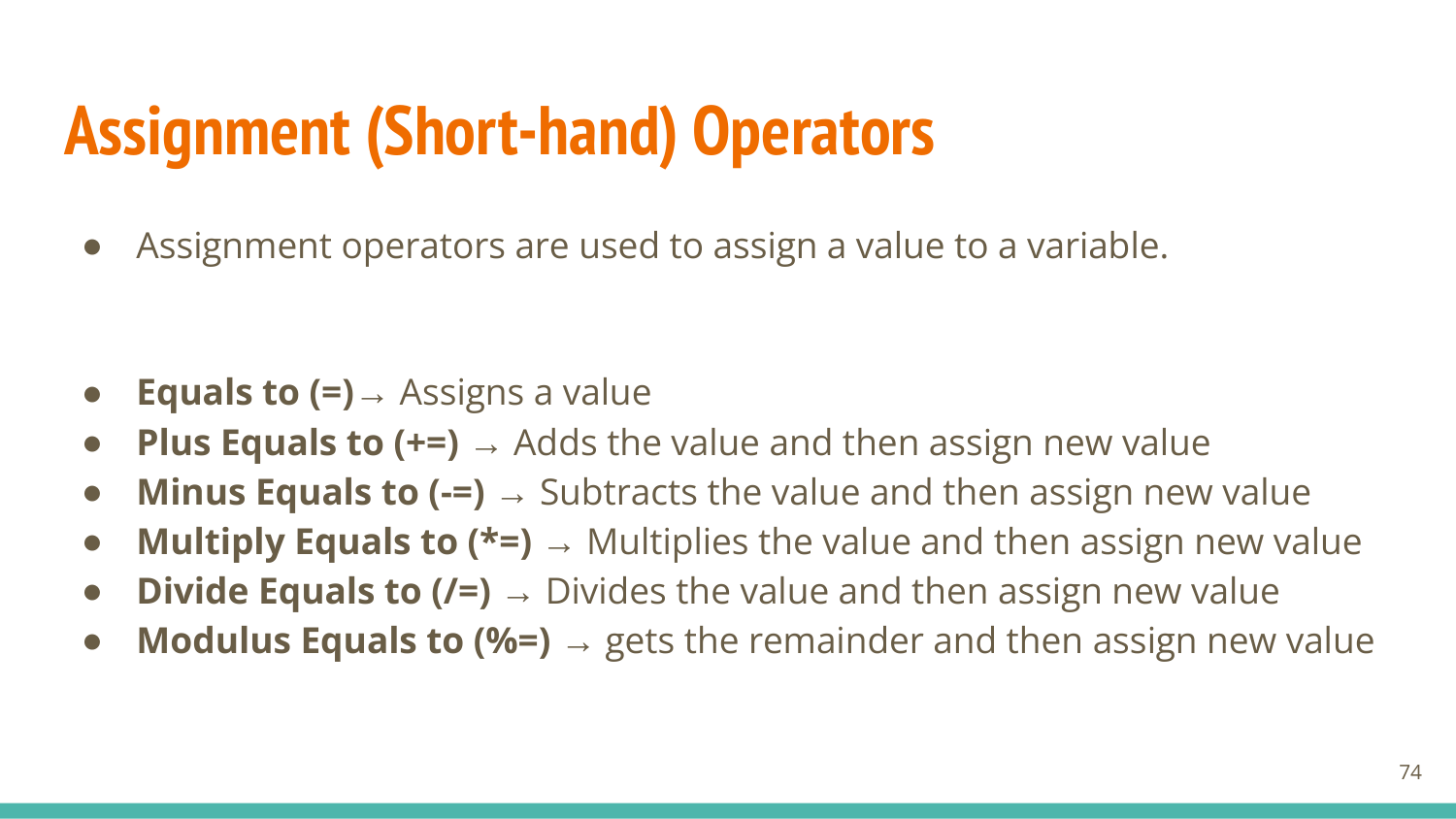

# Assignment (Short-hand) Operators
Assignment operators are used to assign a value to a variable.

Equals to (=)→ Assigns a value
Plus Equals to (+=) → Adds the value and then assign new value
Minus Equals to (-=) → Subtracts the value and then assign new value
Multiply Equals to (*=) → Multiplies the value and then assign new value
Divide Equals to (/=) → Divides the value and then assign new value
Modulus Equals to (%=) → gets the remainder and then assign new value
74